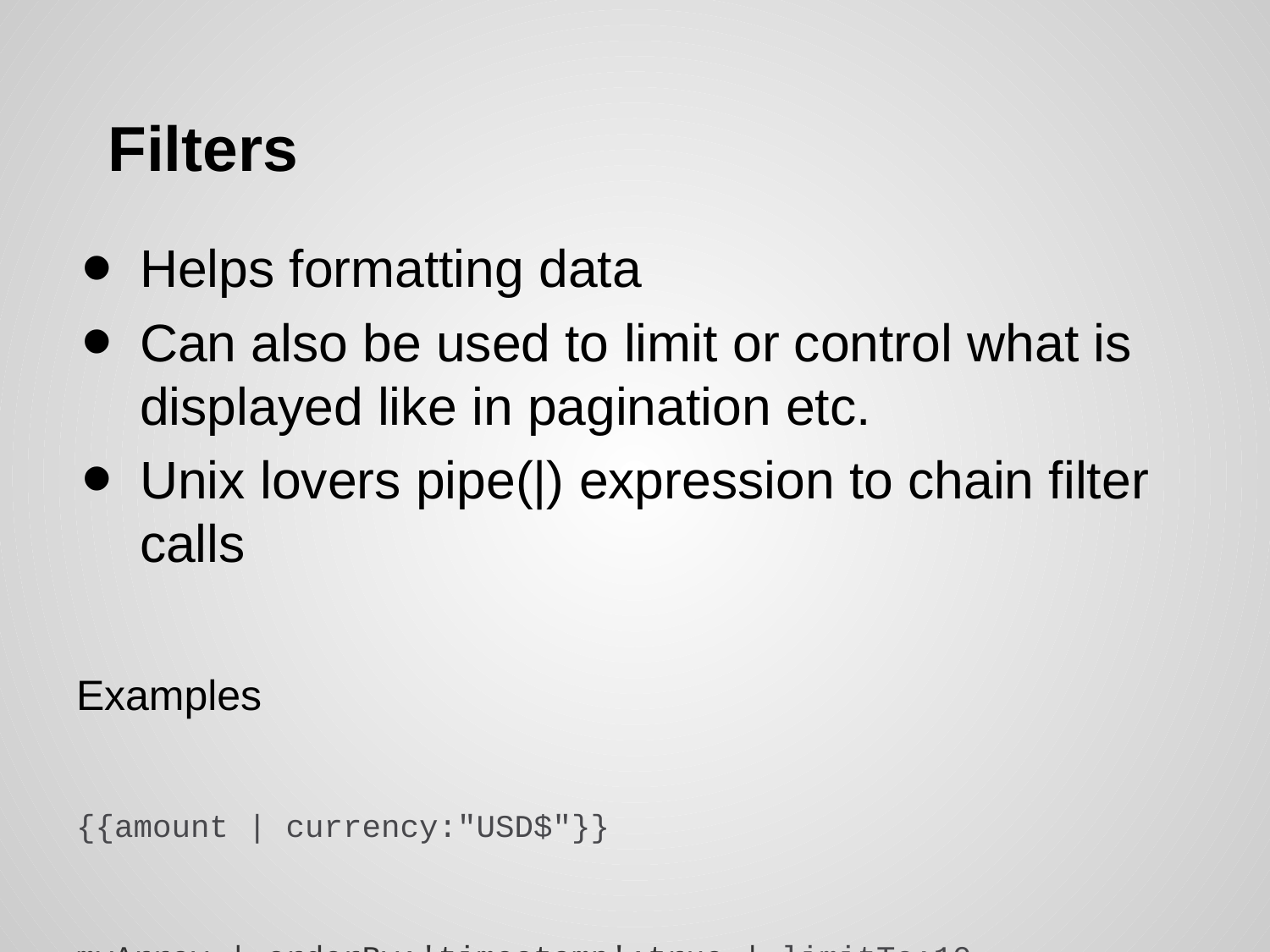

# Filters
Helps formatting data
Can also be used to limit or control what is displayed like in pagination etc.
Unix lovers pipe(|) expression to chain filter calls

Examples

{{amount | currency:"USD$"}}

myArray | orderBy:'timestamp':true | limitTo:10